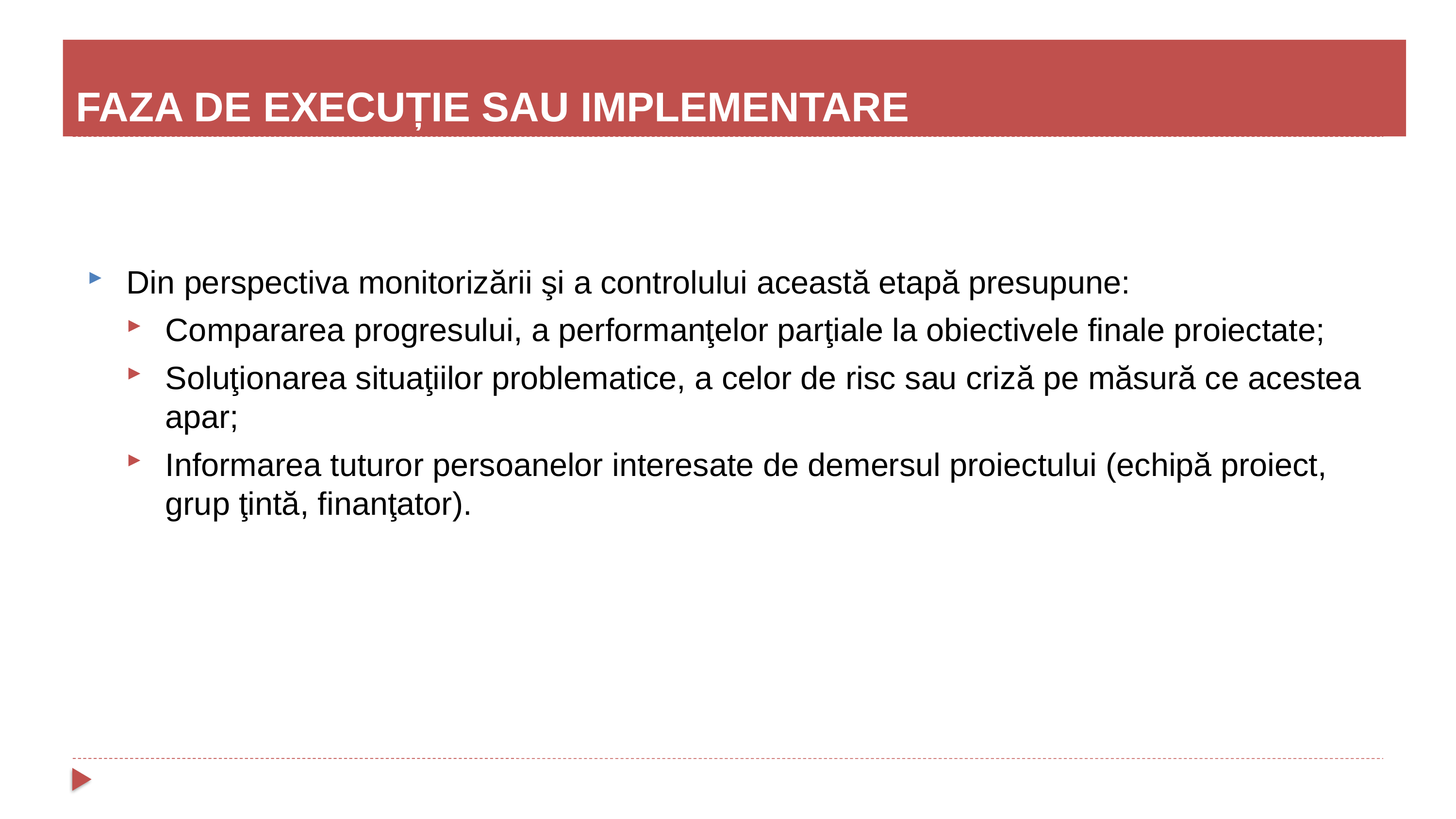

# FAZA DE EXECUȚIE SAU IMPLEMENTARE
Din perspectiva monitorizării şi a controlului această etapă presupune:
Compararea progresului, a performanţelor parţiale la obiectivele finale proiectate;
Soluţionarea situaţiilor problematice, a celor de risc sau criză pe măsură ce acestea apar;
Informarea tuturor persoanelor interesate de demersul proiectului (echipă proiect, grup ţintă, finanţator).